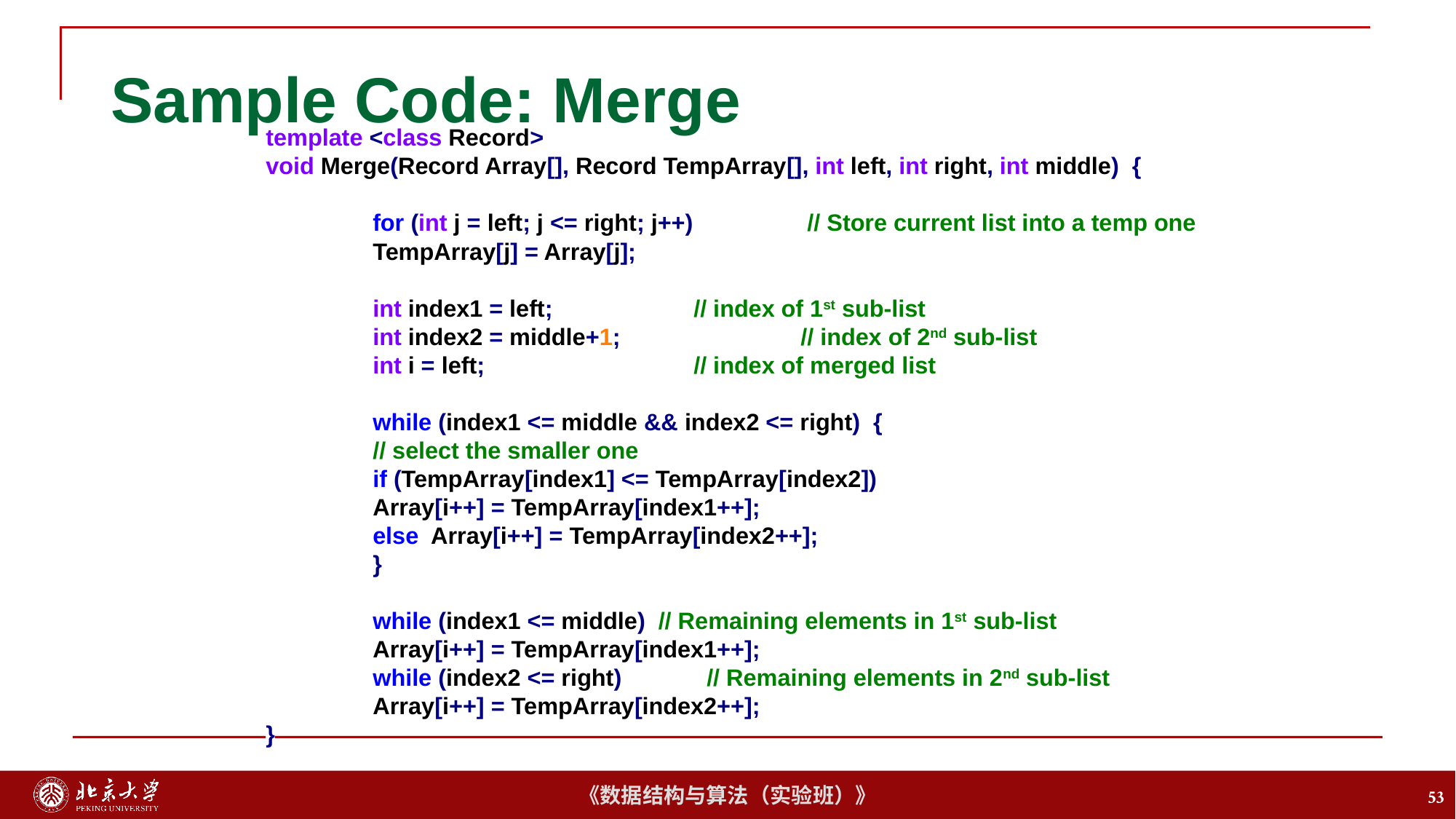

# Sample Code: Merge
template <class Record>
void Merge(Record Array[], Record TempArray[], int left, int right, int middle)  {

	for (int j = left; j <= right; j++)   	 // Store current list into a temp one
		TempArray[j] = Array[j];

	int index1 = left;          		// index of 1st sub-list
	int index2 = middle+1;	    	// index of 2nd sub-list
	int i = left;			   		// index of merged list

	while (index1 <= middle && index2 <= right)  {
		// select the smaller one
		if (TempArray[index1] <= TempArray[index2])
			Array[i++] = TempArray[index1++];
		else  Array[i++] = TempArray[index2++];
	}

	while (index1 <= middle)  // Remaining elements in 1st sub-list
		Array[i++] = TempArray[index1++];
	while (index2 <= right) 	  // Remaining elements in 2nd sub-list
		Array[i++] = TempArray[index2++];
}

53